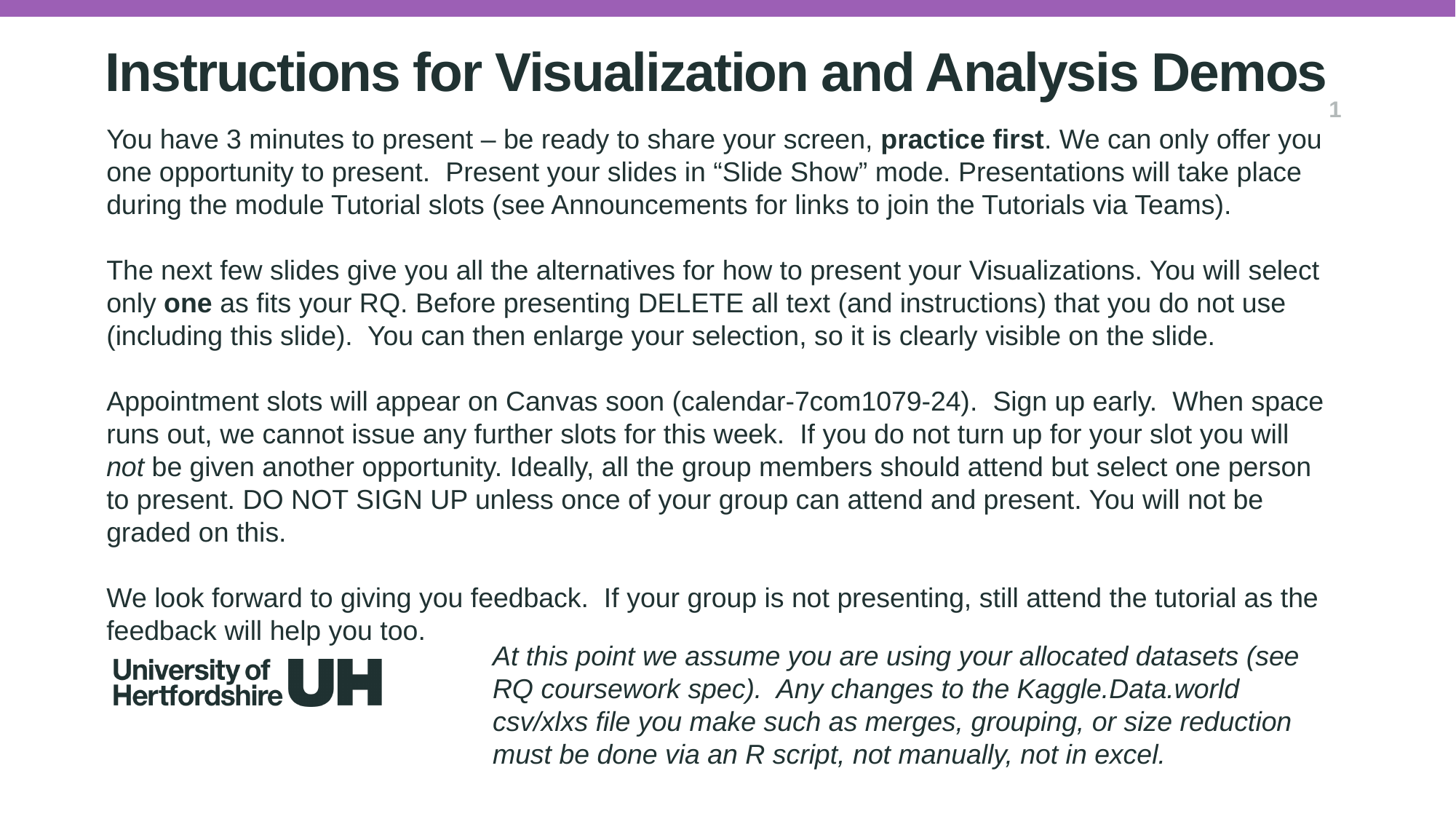

Instructions for Visualization and Analysis Demos
1
You have 3 minutes to present – be ready to share your screen, practice first. We can only offer you one opportunity to present.  Present your slides in “Slide Show” mode. Presentations will take place during the module Tutorial slots (see Announcements for links to join the Tutorials via Teams).

The next few slides give you all the alternatives for how to present your Visualizations. You will select only one as fits your RQ. Before presenting DELETE all text (and instructions) that you do not use (including this slide).  You can then enlarge your selection, so it is clearly visible on the slide.

Appointment slots will appear on Canvas soon (calendar-7com1079-24).  Sign up early.  When space runs out, we cannot issue any further slots for this week.  If you do not turn up for your slot you will not be given another opportunity. Ideally, all the group members should attend but select one person to present. DO NOT SIGN UP unless once of your group can attend and present. You will not be graded on this.

We look forward to giving you feedback.  If your group is not presenting, still attend the tutorial as the feedback will help you too.
At this point we assume you are using your allocated datasets (see RQ coursework spec).  Any changes to the Kaggle.Data.world csv/xlxs file you make such as merges, grouping, or size reduction must be done via an R script, not manually, not in excel.